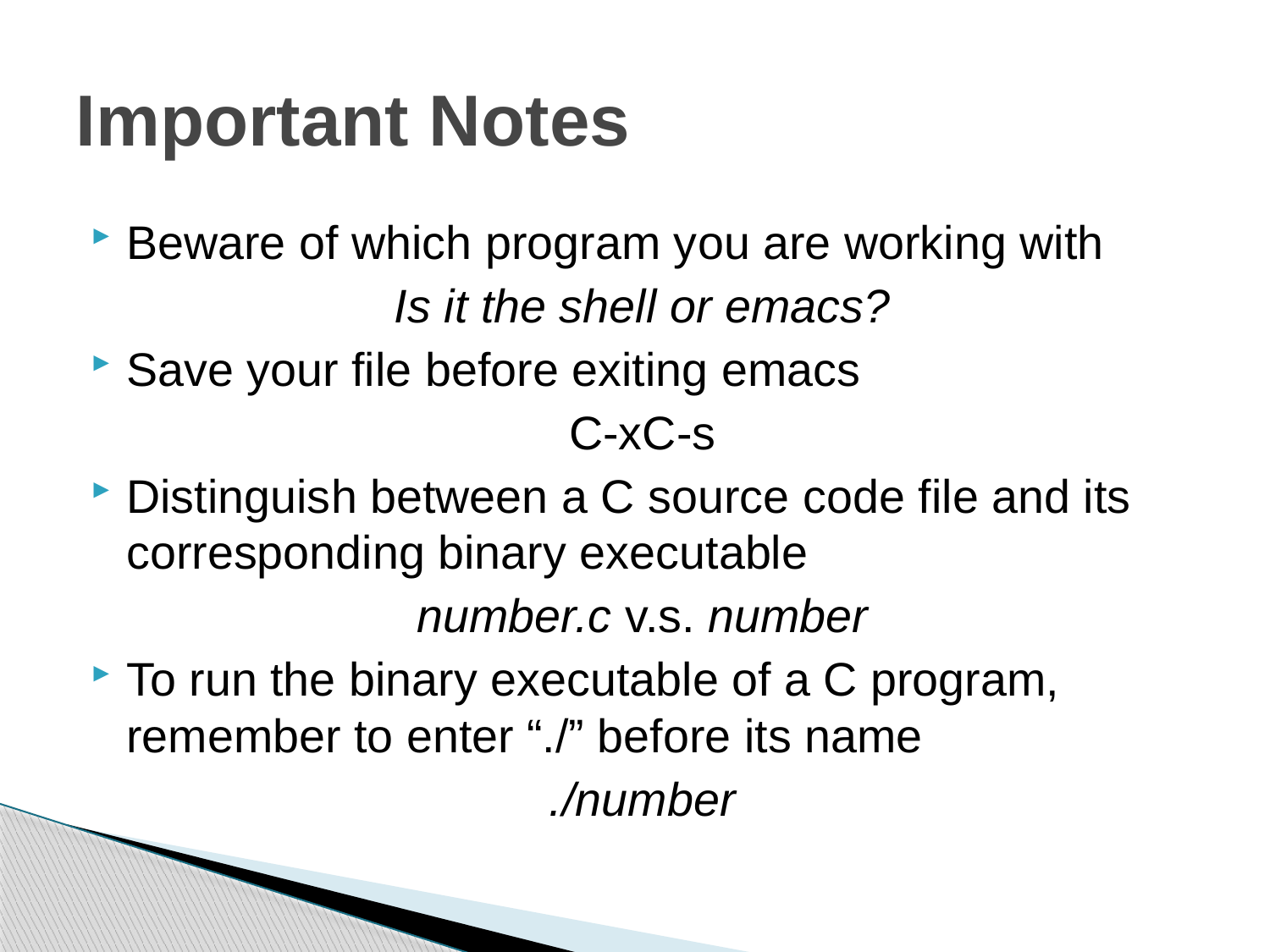

# Important Notes
Beware of which program you are working with
Is it the shell or emacs?
Save your file before exiting emacs
C-xC-s
Distinguish between a C source code file and its corresponding binary executable
number.c v.s. number
To run the binary executable of a C program,  remember to enter “./” before its name
./number